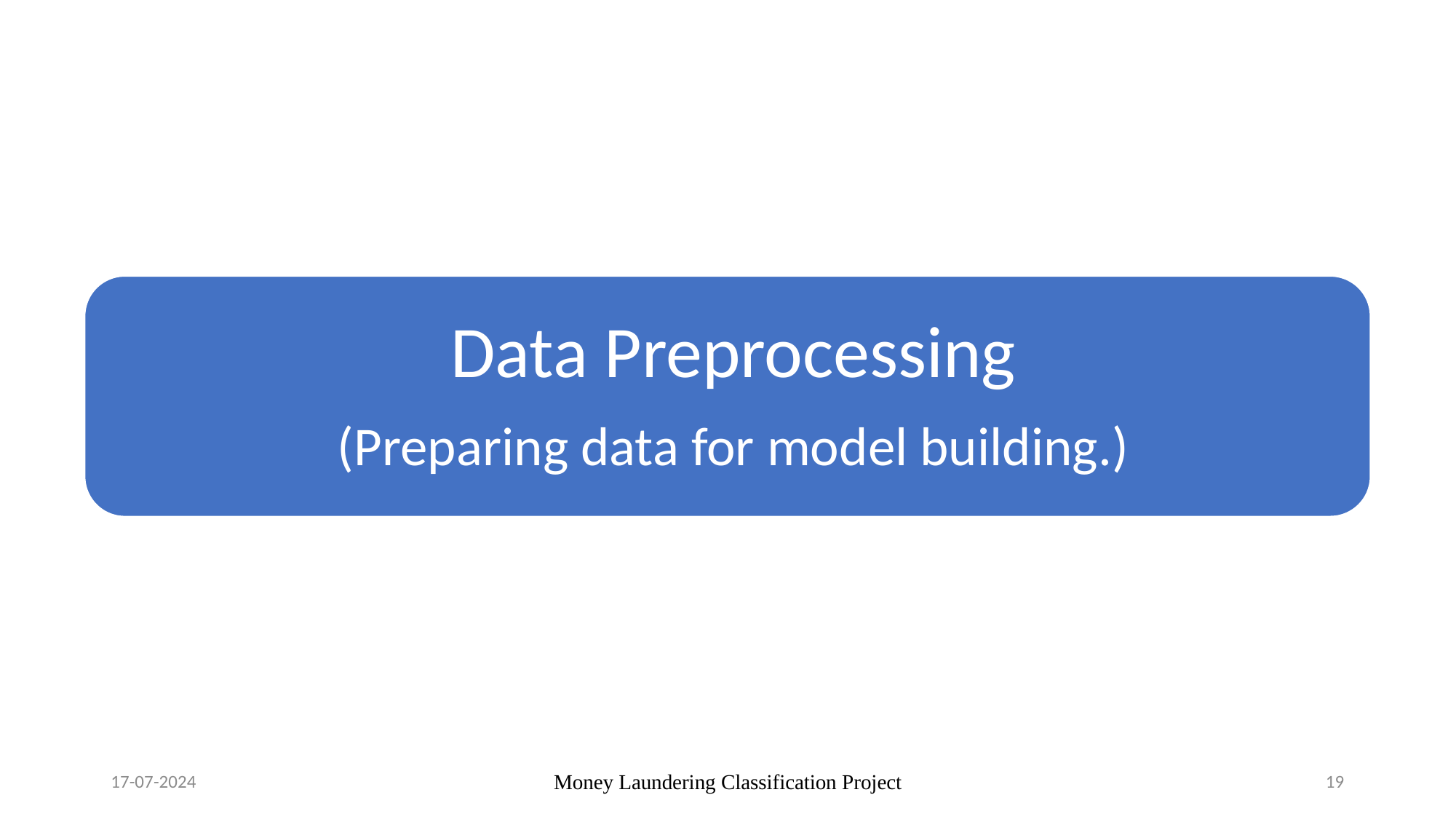

Data Preprocessing
(Preparing data for model building.)
17-07-2024
Money Laundering Classification Project
19